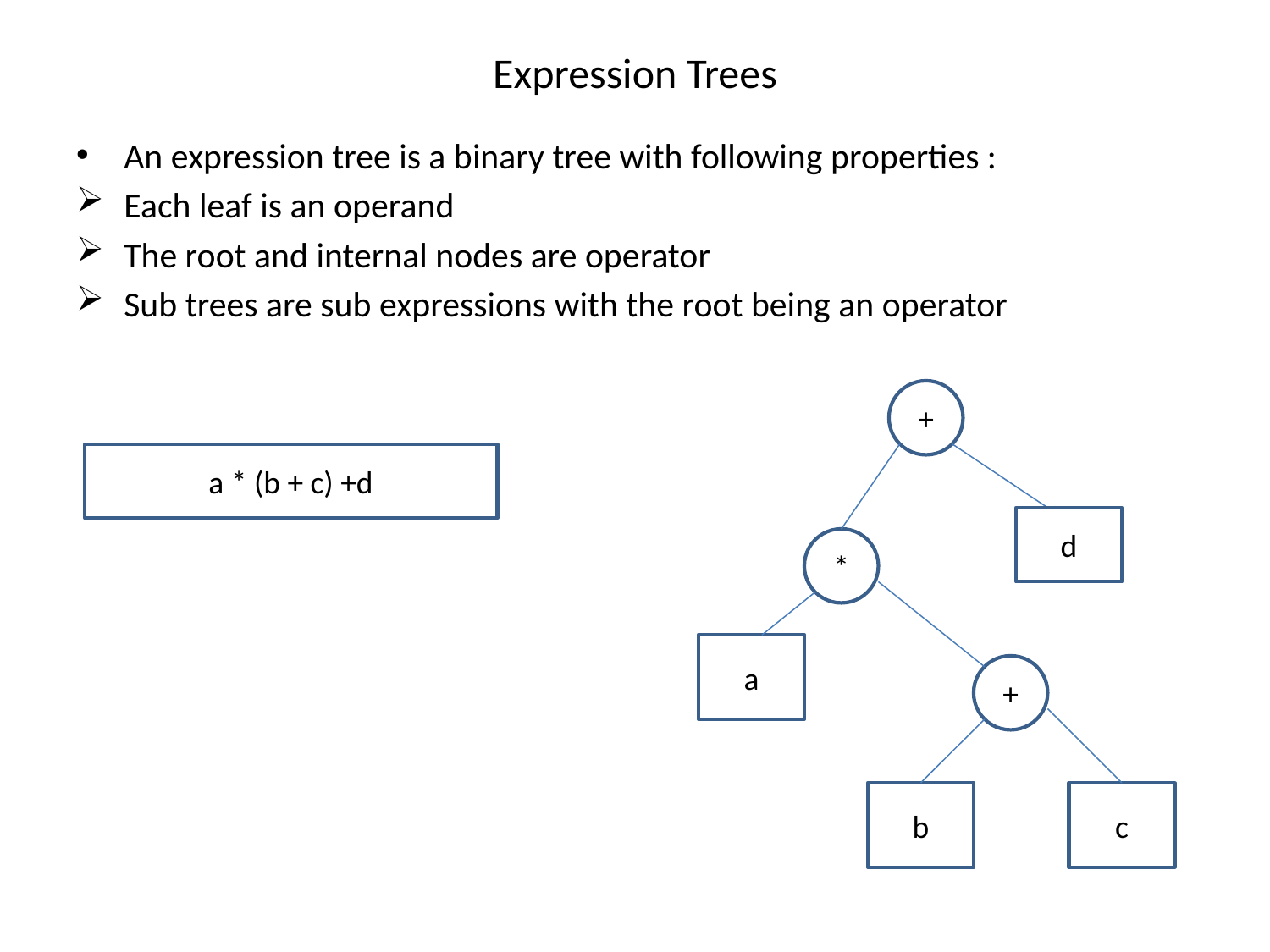

# Expression Trees
An expression tree is a binary tree with following properties :
Each leaf is an operand
The root and internal nodes are operator
Sub trees are sub expressions with the root being an operator

+
a * (b + c) +d
d
*
a
+
b
c